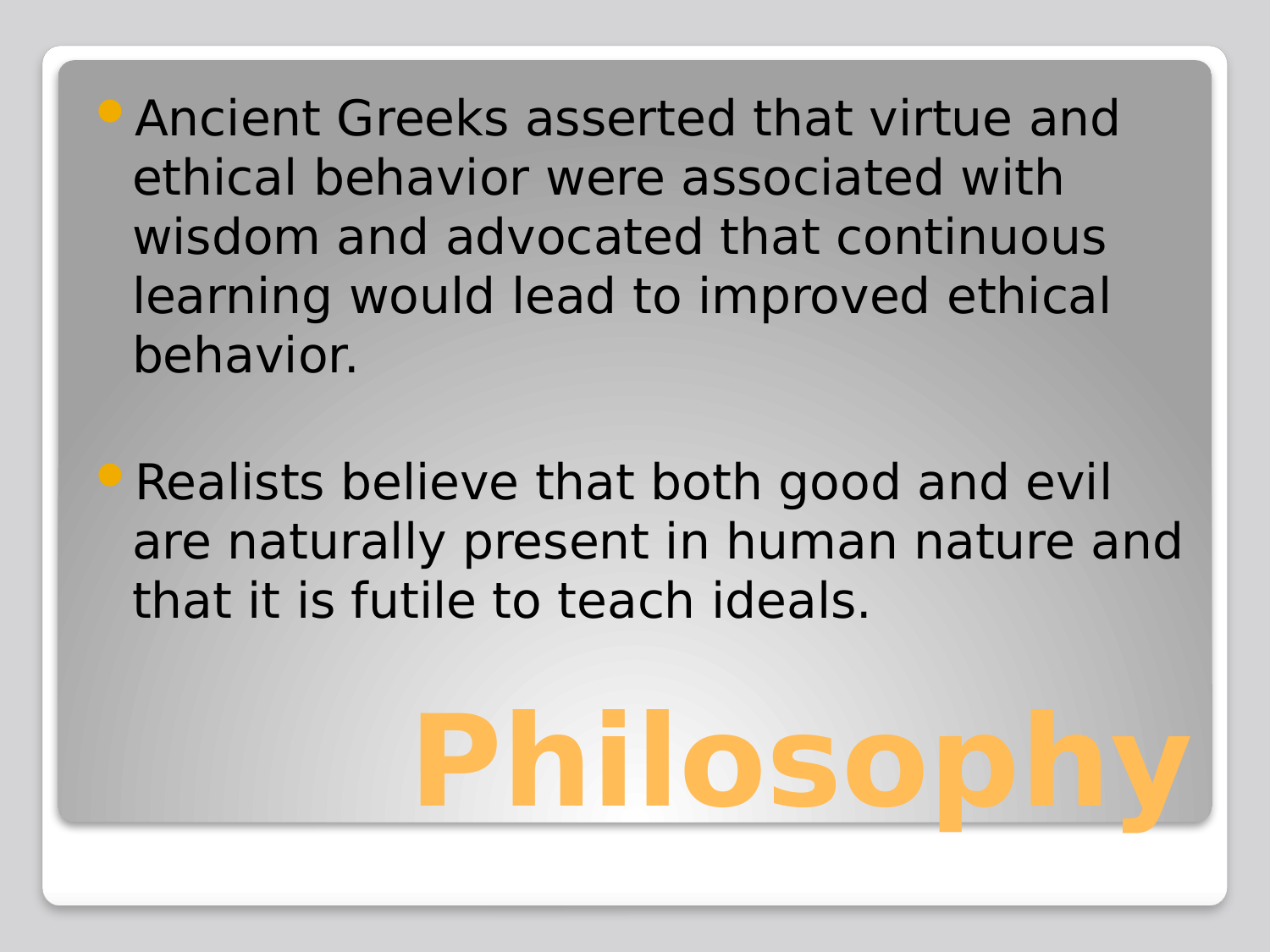

Ancient Greeks asserted that virtue and ethical behavior were associated with wisdom and advocated that continuous learning would lead to improved ethical behavior.

Realists believe that both good and evil are naturally present in human nature and that it is futile to teach ideals.
# Philosophy